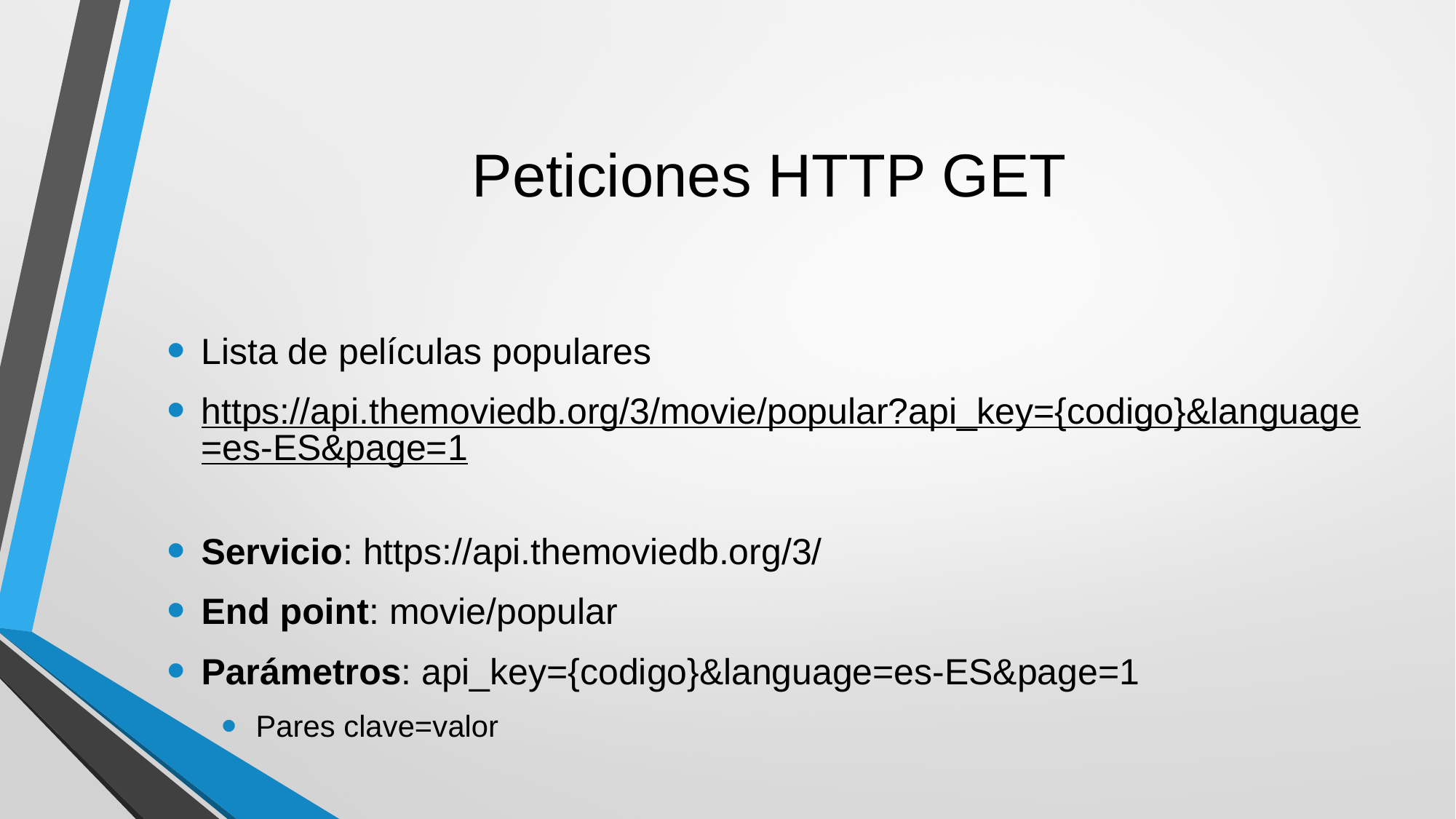

# Peticiones HTTP GET
Lista de películas populares
https://api.themoviedb.org/3/movie/popular?api_key={codigo}&language=es-ES&page=1
Servicio: https://api.themoviedb.org/3/
End point: movie/popular
Parámetros: api_key={codigo}&language=es-ES&page=1
Pares clave=valor